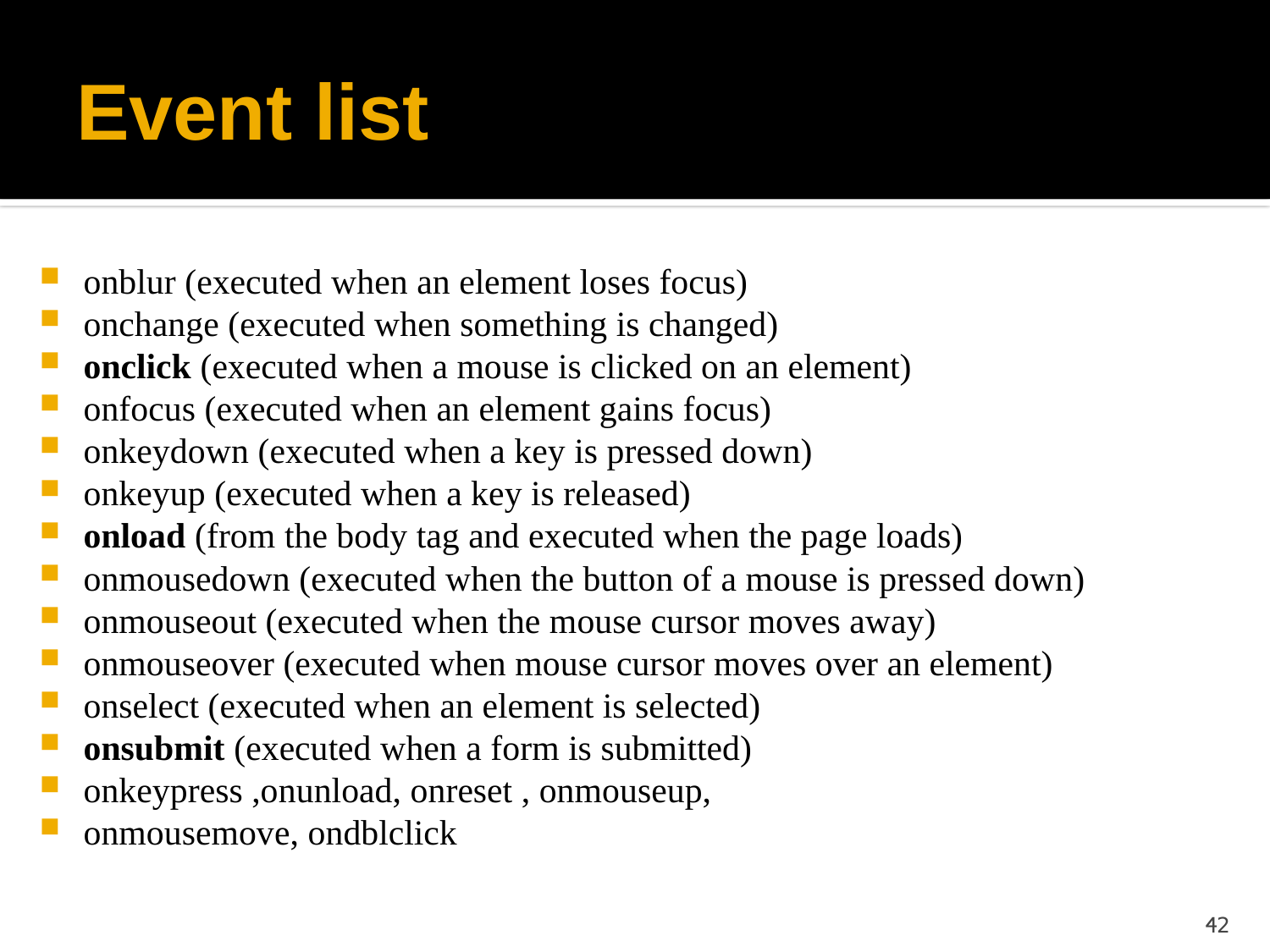

# Event list
onblur (executed when an element loses focus)
onchange (executed when something is changed)
onclick (executed when a mouse is clicked on an element)
onfocus (executed when an element gains focus)
onkeydown (executed when a key is pressed down)
onkeyup (executed when a key is released)
onload (from the body tag and executed when the page loads)
onmousedown (executed when the button of a mouse is pressed down)
onmouseout (executed when the mouse cursor moves away)
onmouseover (executed when mouse cursor moves over an element)
onselect (executed when an element is selected)
onsubmit (executed when a form is submitted)
onkeypress ,onunload, onreset , onmouseup,
onmousemove, ondblclick
42